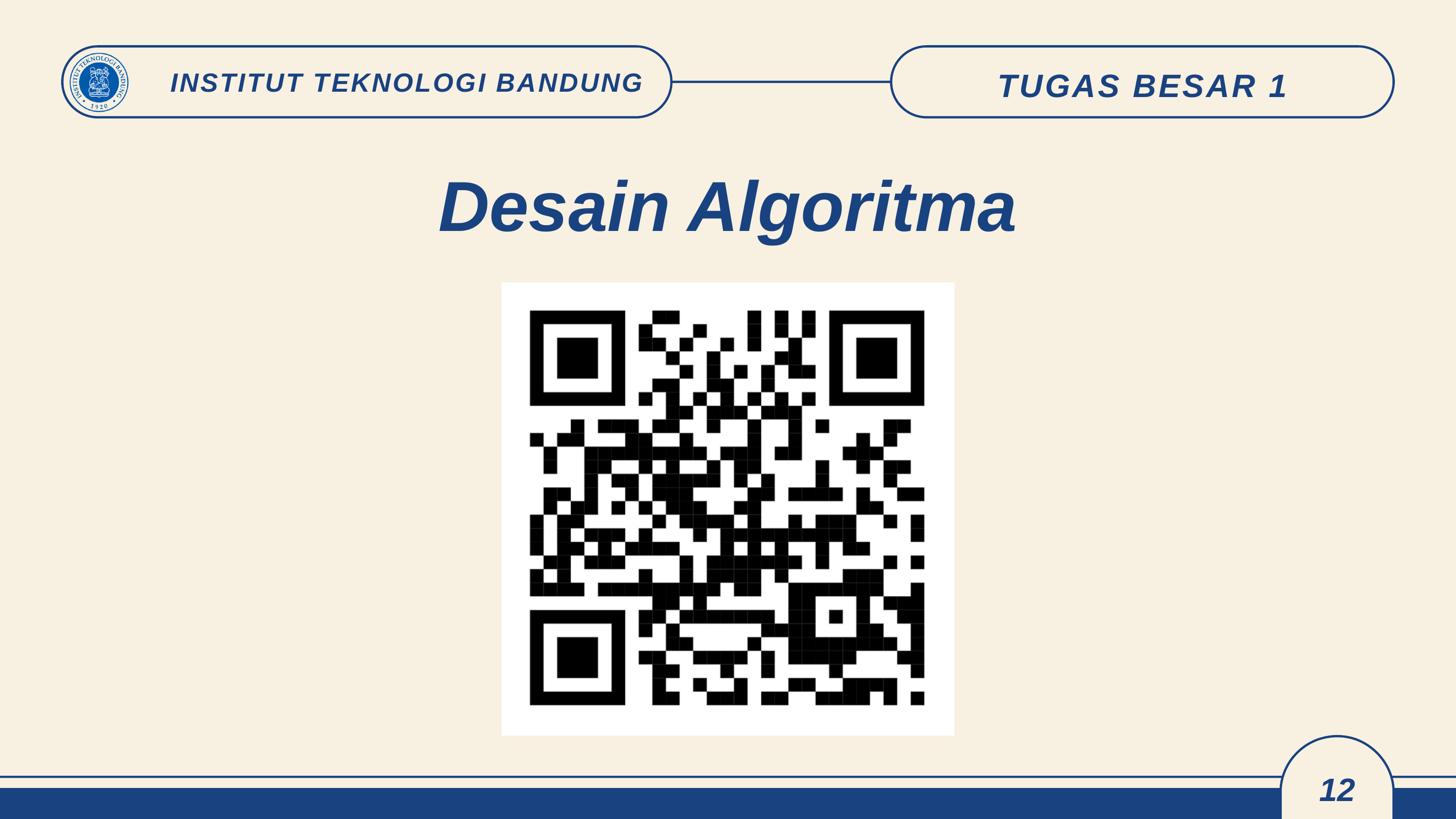

TUGAS BESAR 1
INSTITUT TEKNOLOGI BANDUNG

Desain Algoritma

12